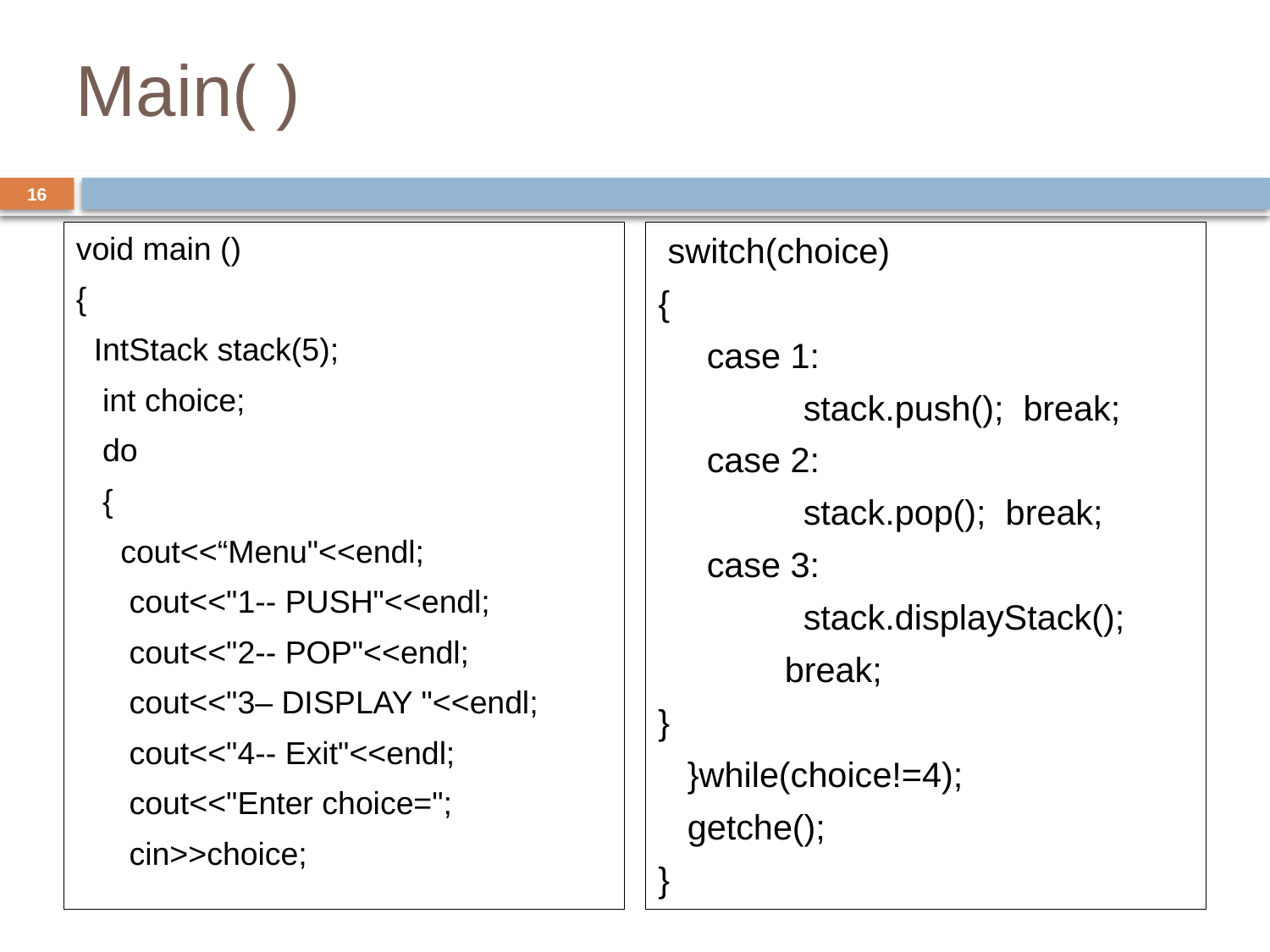

# Main( )
16
void main ()
{
  IntStack stack(5);
   int choice;
   do
   {
   	cout<<“Menu"<<endl;
      cout<<"1-- PUSH"<<endl;
      cout<<"2-- POP"<<endl;
      cout<<"3– DISPLAY "<<endl;
      cout<<"4-- Exit"<<endl;
      cout<<"Enter choice=";
      cin>>choice;

 switch(choice)
{
     case 1:
         	stack.push();  break;
     case 2:
         	stack.pop();  break;
     case 3:
         	stack.displayStack();
             break;
}
   }while(choice!=4);
   getche();
}